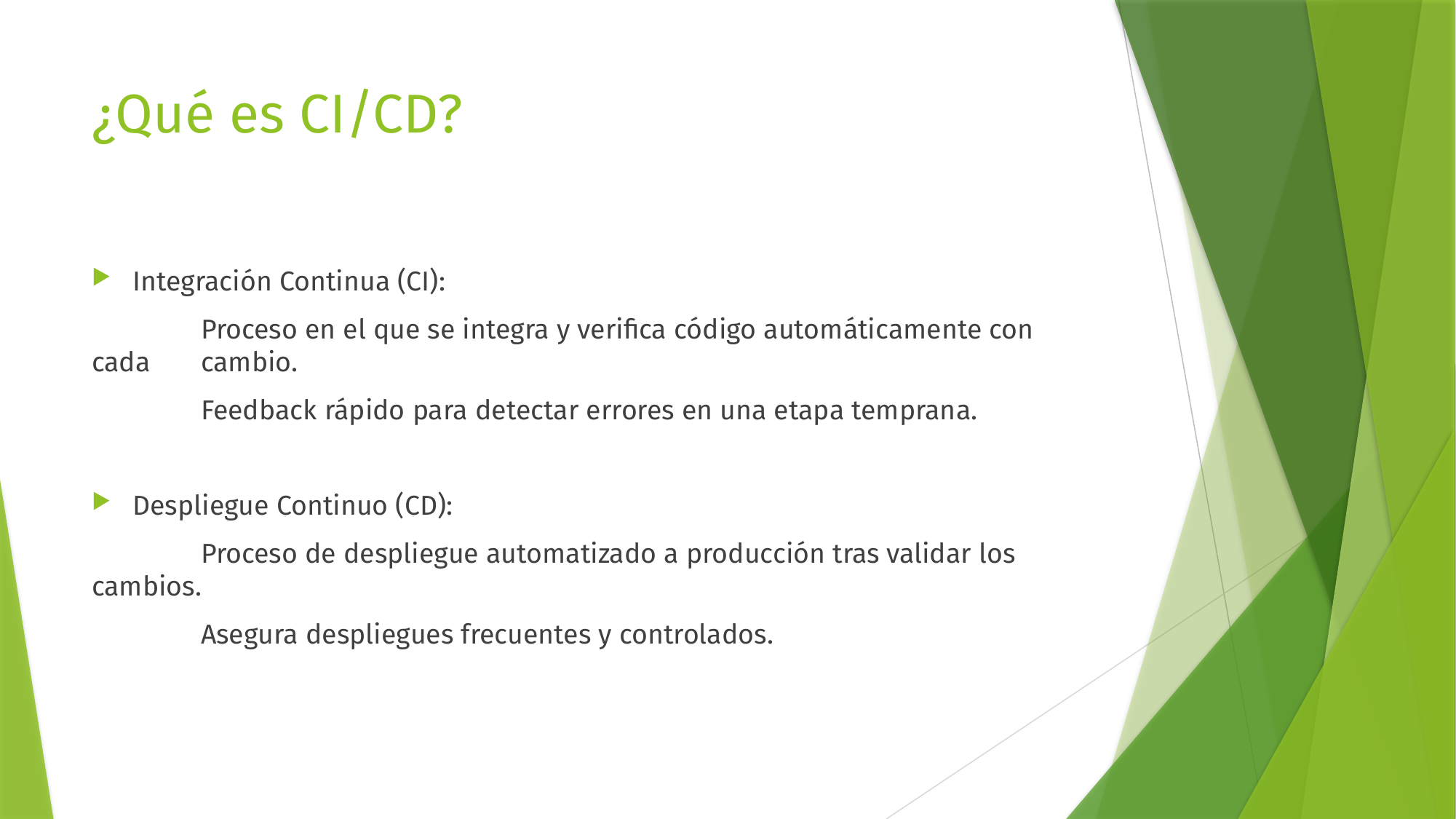

# ¿Qué es CI/CD?
Integración Continua (CI):
	Proceso en el que se integra y verifica código automáticamente con cada 	cambio.
	Feedback rápido para detectar errores en una etapa temprana.

Despliegue Continuo (CD):
	Proceso de despliegue automatizado a producción tras validar los cambios.
	Asegura despliegues frecuentes y controlados.